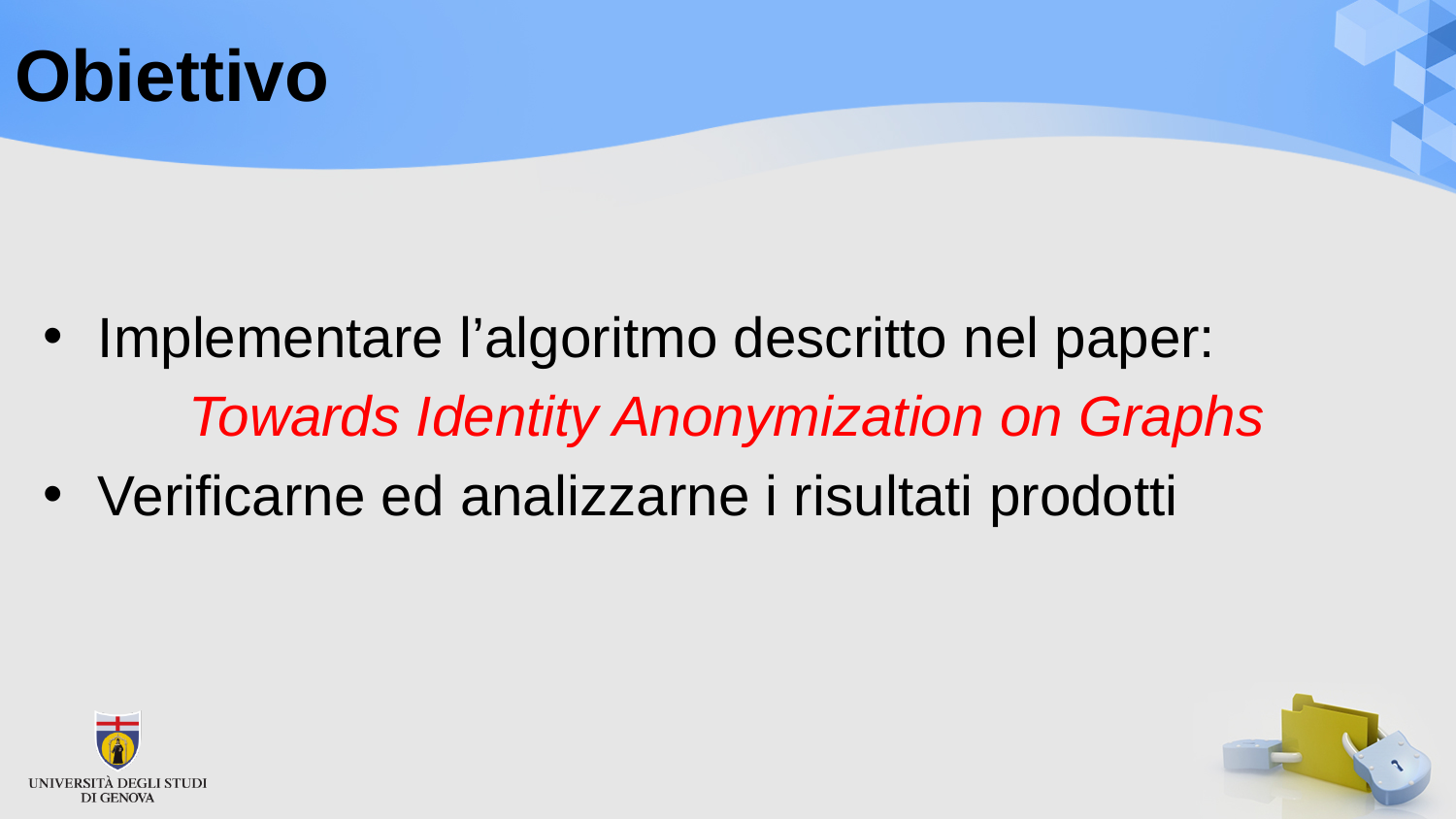

# Obiettivo

Implementare l’algoritmo descritto nel paper:
	Towards Identity Anonymization on Graphs
Verificarne ed analizzarne i risultati prodotti